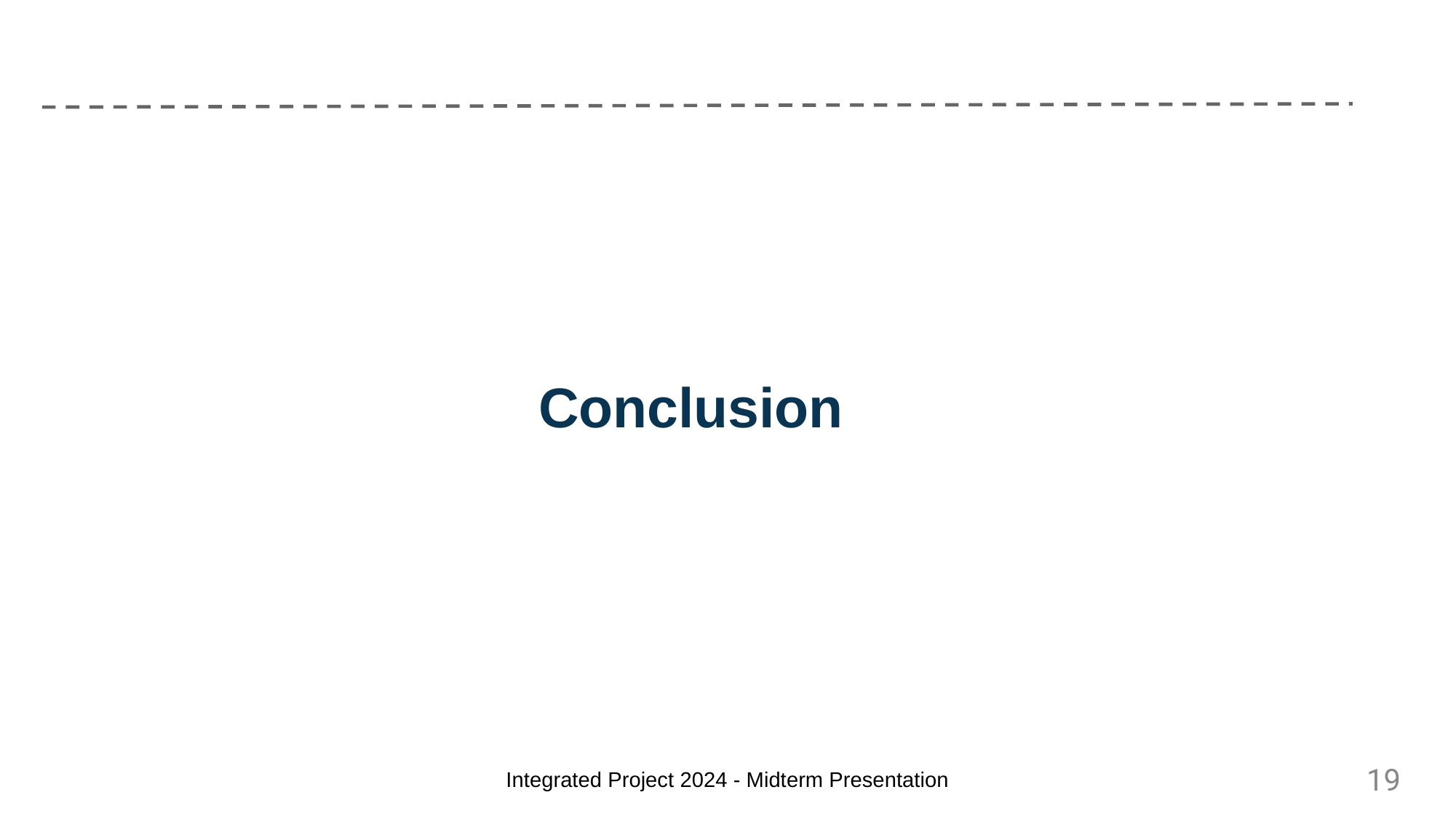

# Conclusion
Integrated Project 2024 - Midterm Presentation
19